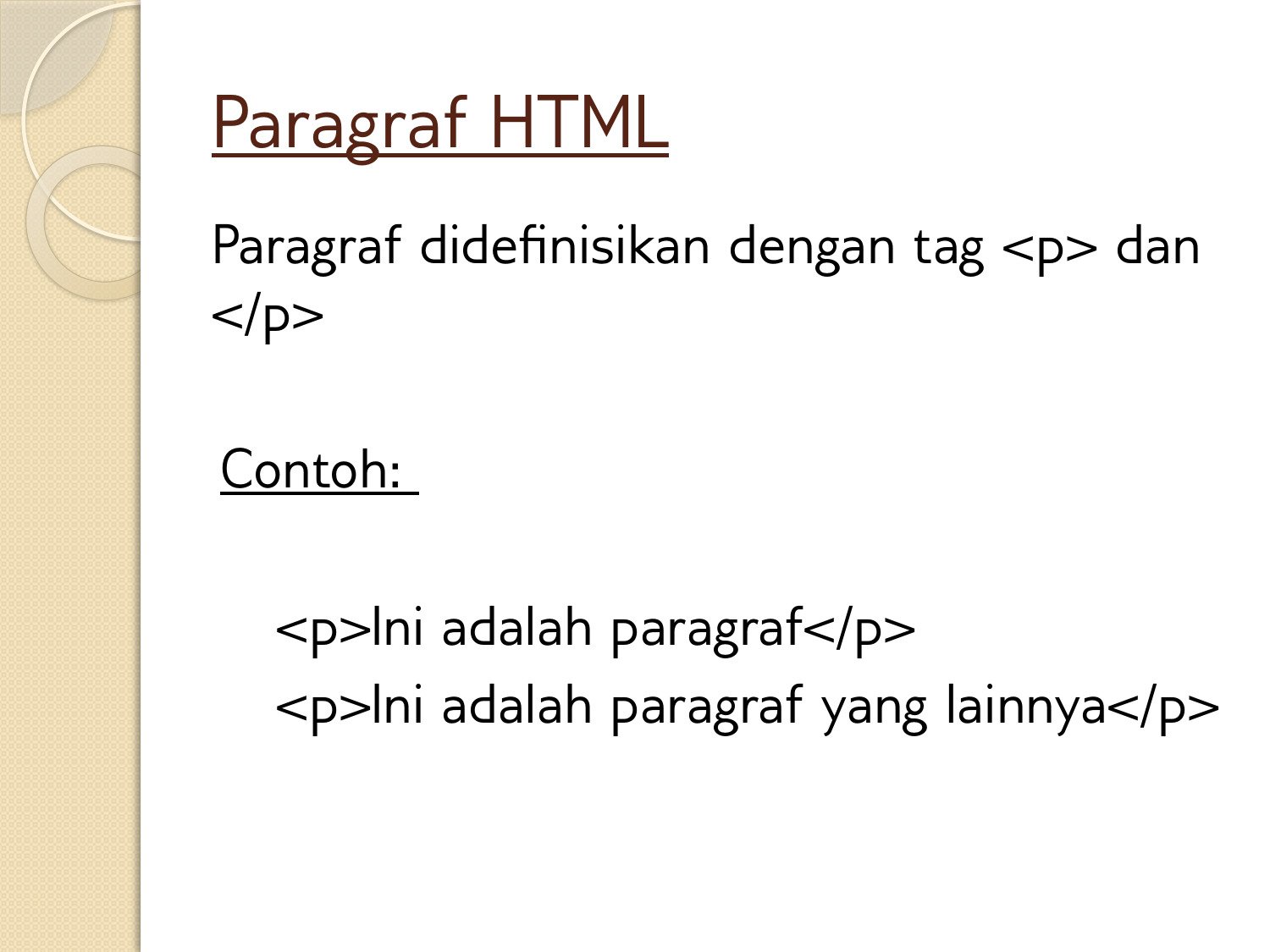

# Paragraf HTML
Paragraf didefinisikan dengan tag <p> dan </p>

Contoh:

<p>Ini adalah paragraf</p>
<p>Ini adalah paragraf yang lainnya</p>